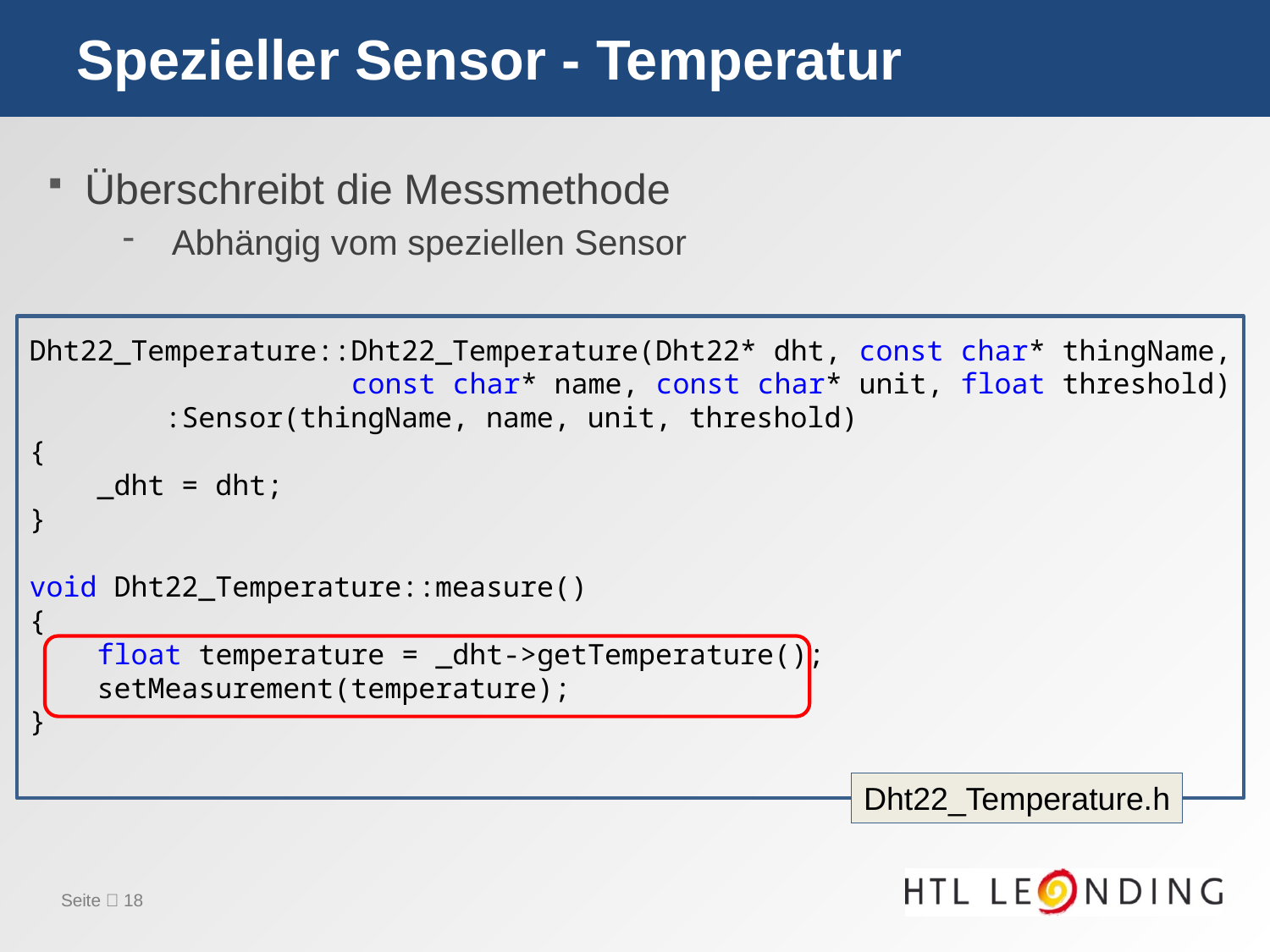

# Spezieller Sensor - Temperatur
Überschreibt die Messmethode
Abhängig vom speziellen Sensor

Dht22_Temperature::Dht22_Temperature(Dht22* dht, const char* thingName,
                   const char* name, const char* unit, float threshold)
        :Sensor(thingName, name, unit, threshold)
{
    _dht = dht;
}
void Dht22_Temperature::measure()
{
    float temperature = _dht->getTemperature();
    setMeasurement(temperature);
}

Dht22_Temperature.h